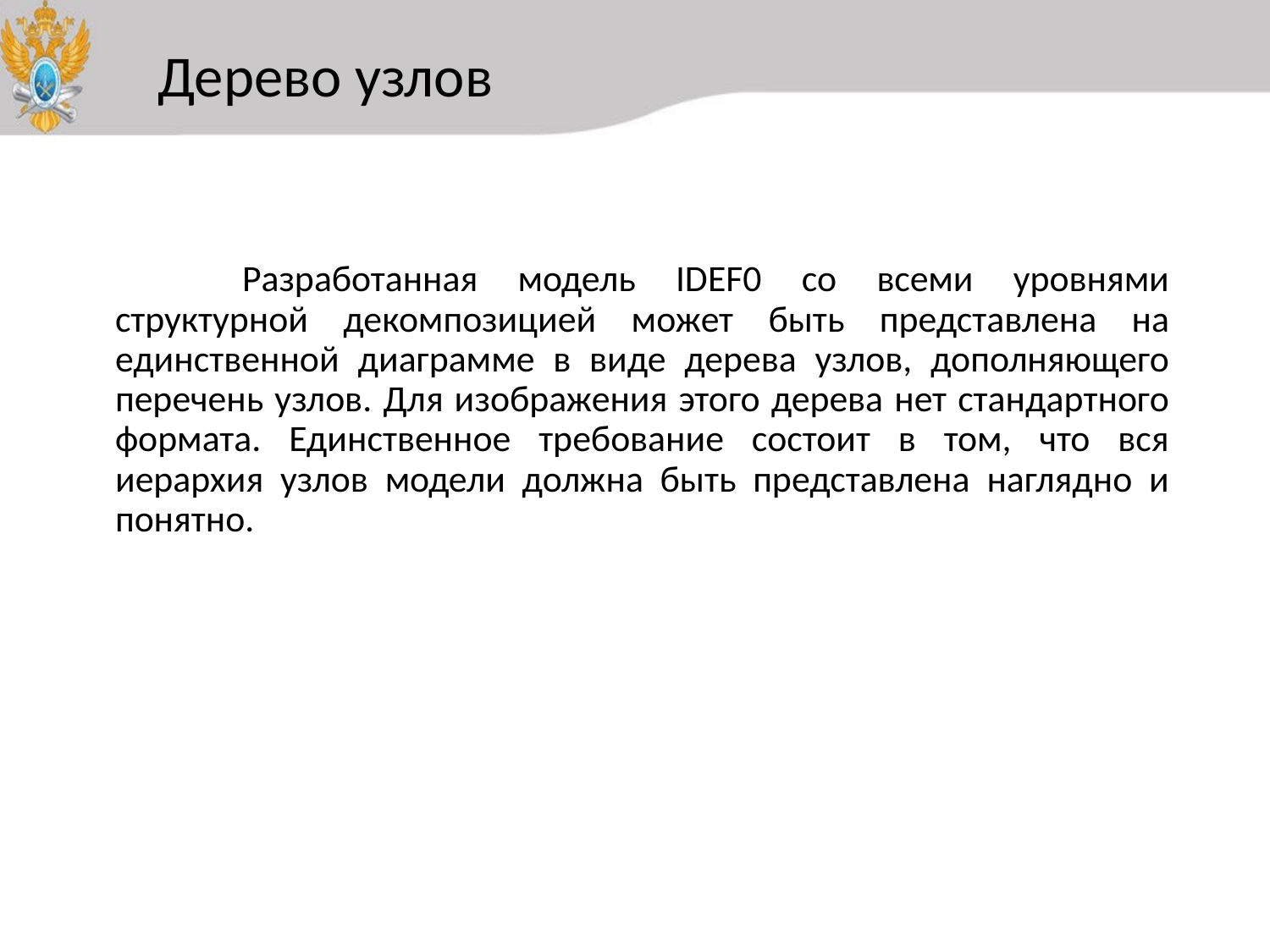

# Дерево узлов
	Разработанная модель IDEF0 со всеми уровнями структурной декомпозицией может быть представлена на единственной диаграмме в виде дерева узлов, дополняющего перечень узлов. Для изображения этого дерева нет стандартного формата. Единственное требование состоит в том, что вся иерархия узлов модели должна быть представлена наглядно и понятно.